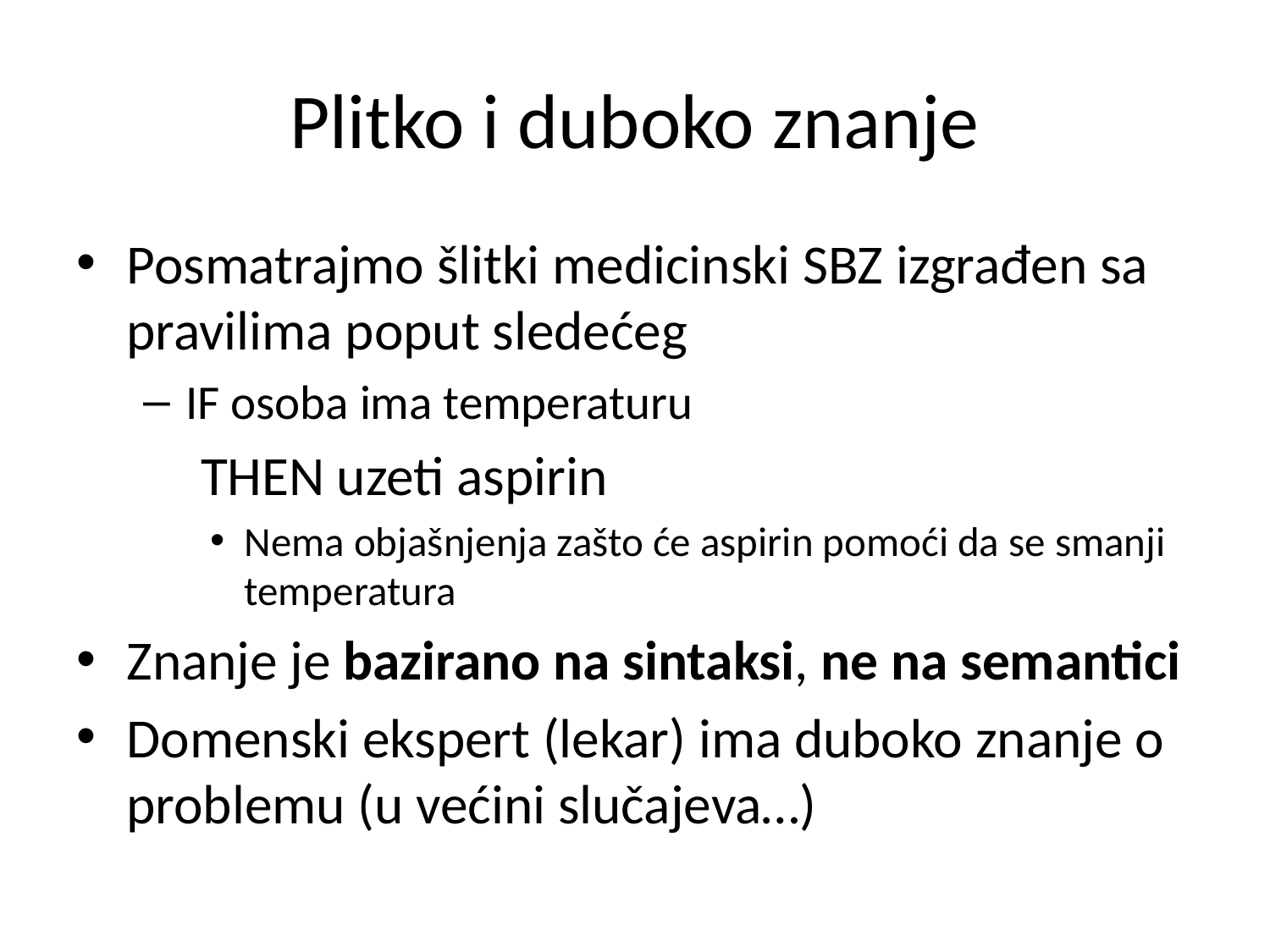

# Plitko i duboko znanje
Posmatrajmo šlitki medicinski SBZ izgrađen sa pravilima poput sledećeg
IF osoba ima temperaturu
	THEN uzeti aspirin
Nema objašnjenja zašto će aspirin pomoći da se smanji temperatura
Znanje je bazirano na sintaksi, ne na semantici
Domenski ekspert (lekar) ima duboko znanje o problemu (u većini slučajeva…)